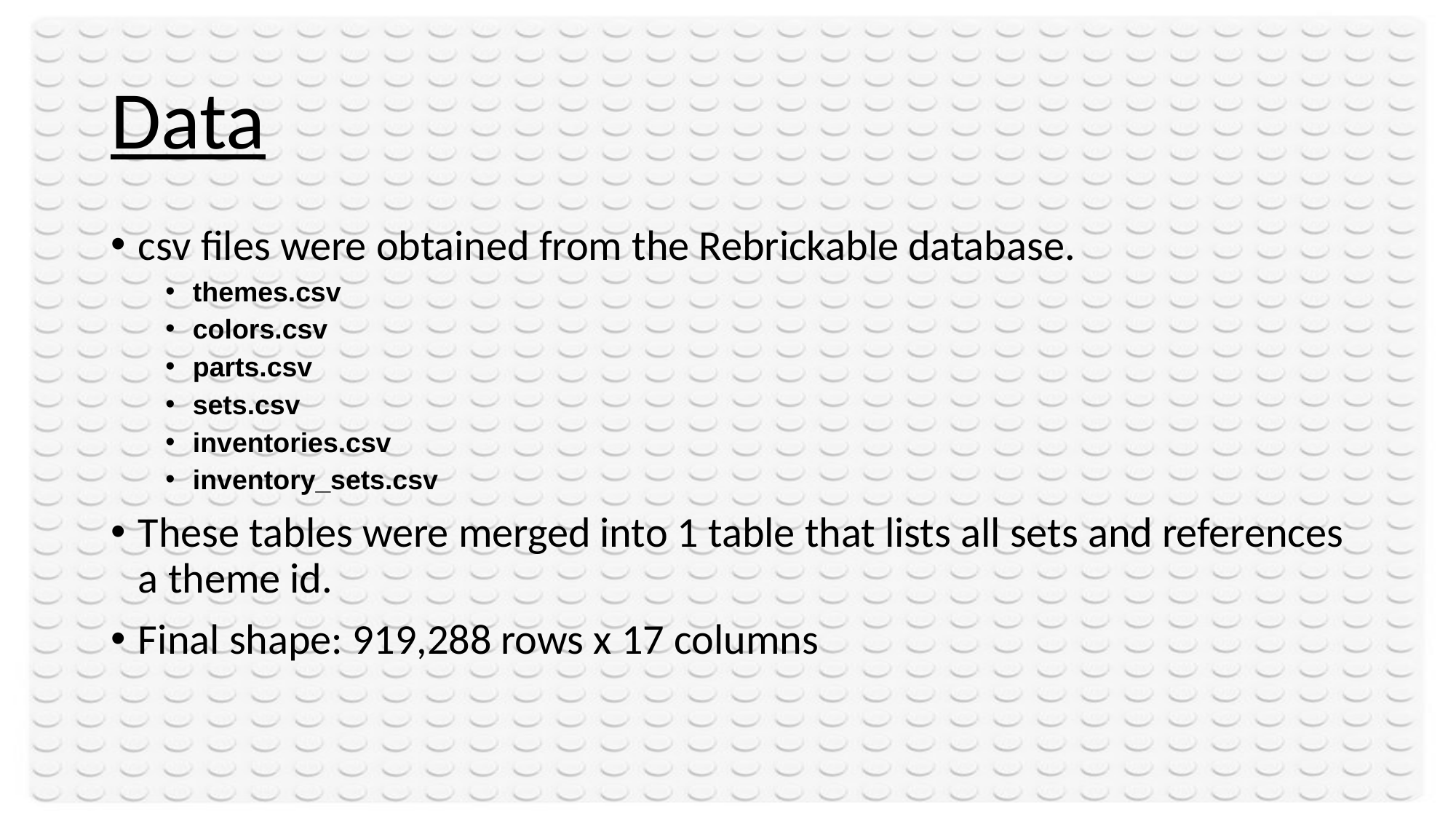

# Data
csv files were obtained from the Rebrickable database.
themes.csv
colors.csv
parts.csv
sets.csv
inventories.csv
inventory_sets.csv
These tables were merged into 1 table that lists all sets and references a theme id.
Final shape: 919,288 rows x 17 columns